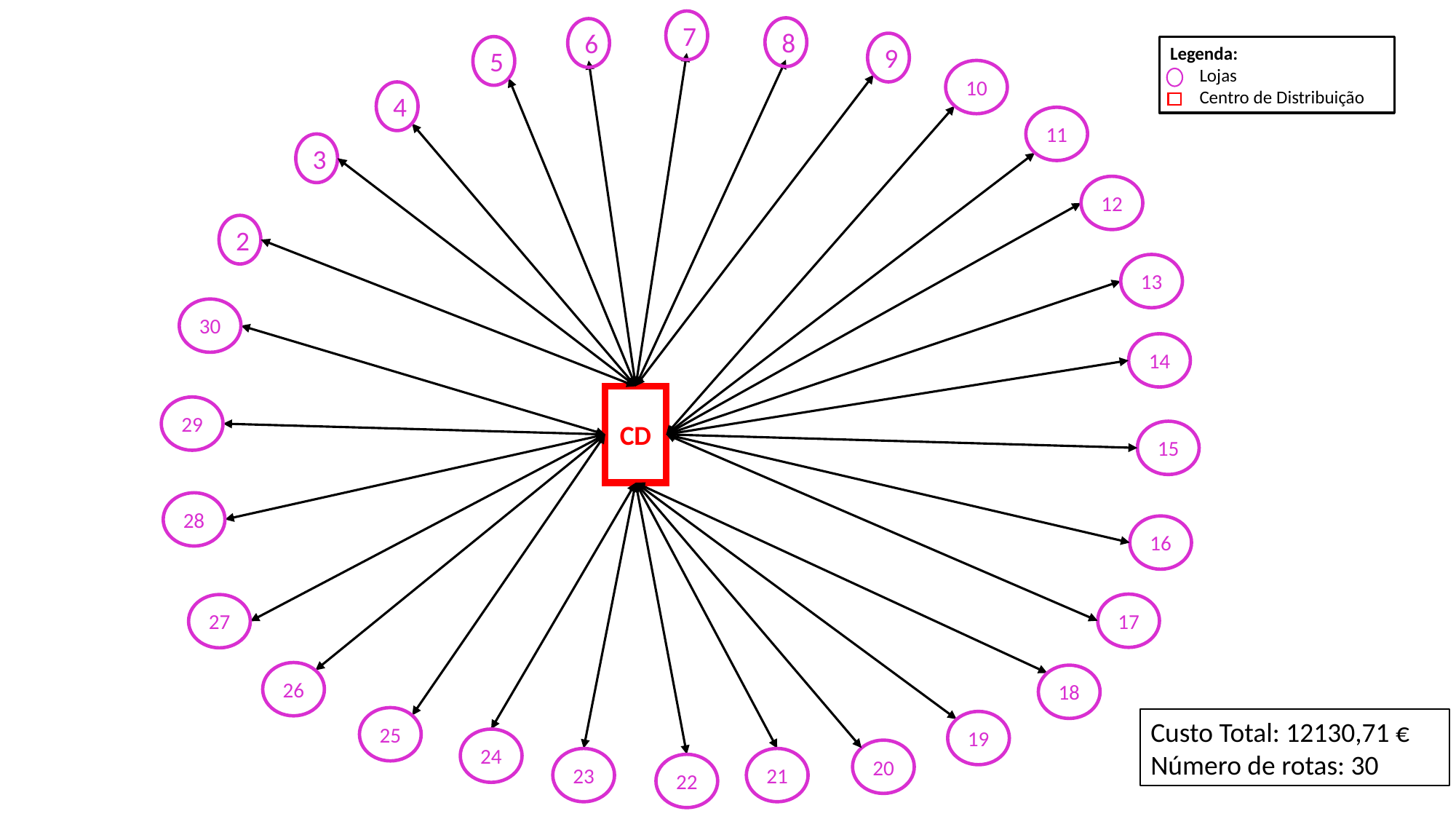

7
8
6
9
5
Legenda:
       Lojas
       Centro de Distribuição

10

4
11
3
12
2
13
30
14
CD
29
15
28
16
17
27
26
18
25
Custo Total: 12130,71 €
Número de rotas: 30
19
24
20
23
21
22